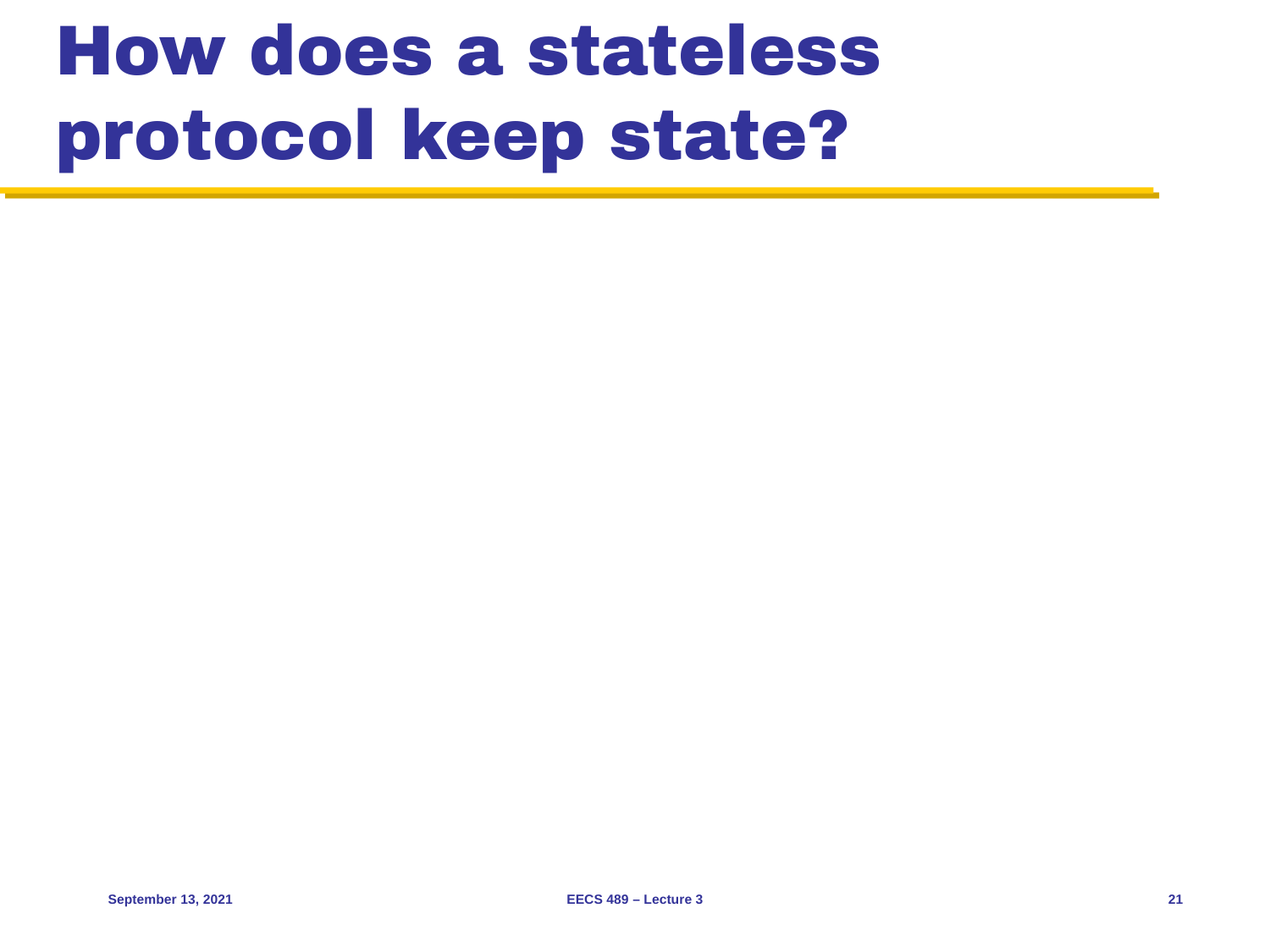

# How does a stateless protocol keep state?

September 13, 2021
EECS 489 – Lecture 3
21